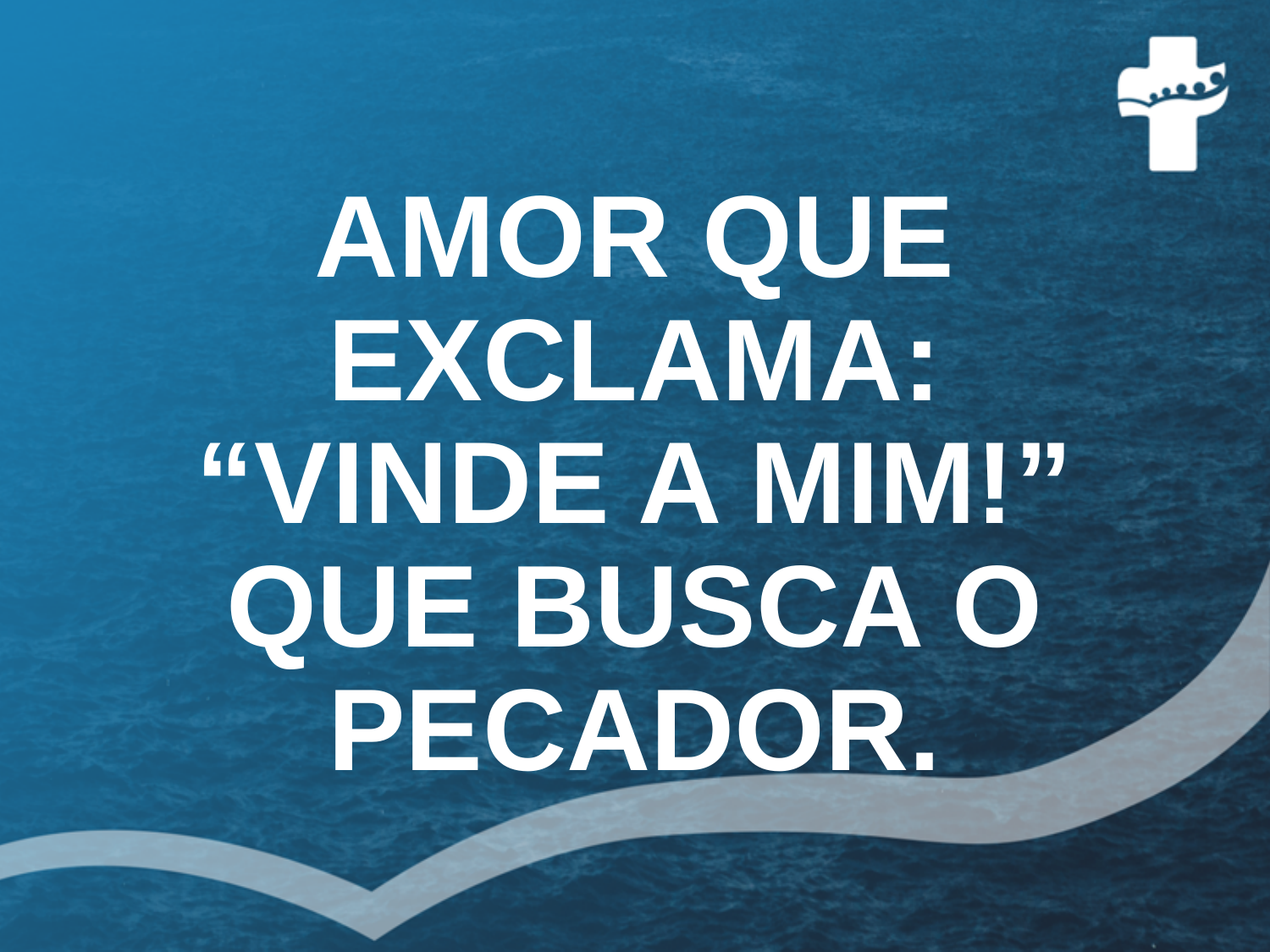

# AMOR QUE EXCLAMA: “VINDE A MIM!” QUE BUSCA O PECADOR.